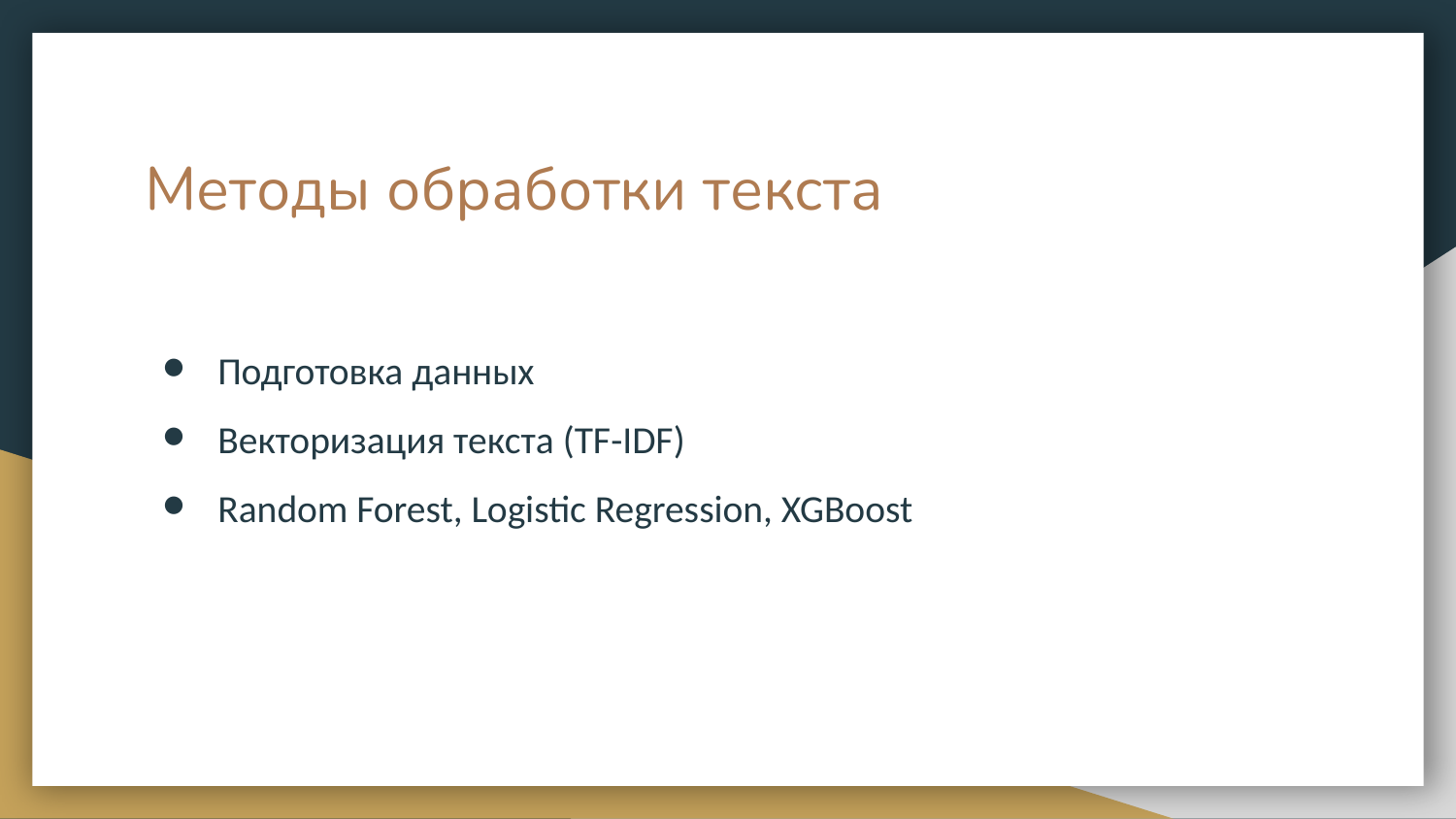

# Методы обработки текста
Подготовка данных
Векторизация текста (TF-IDF)
Random Forest, Logistic Regression, XGBoost